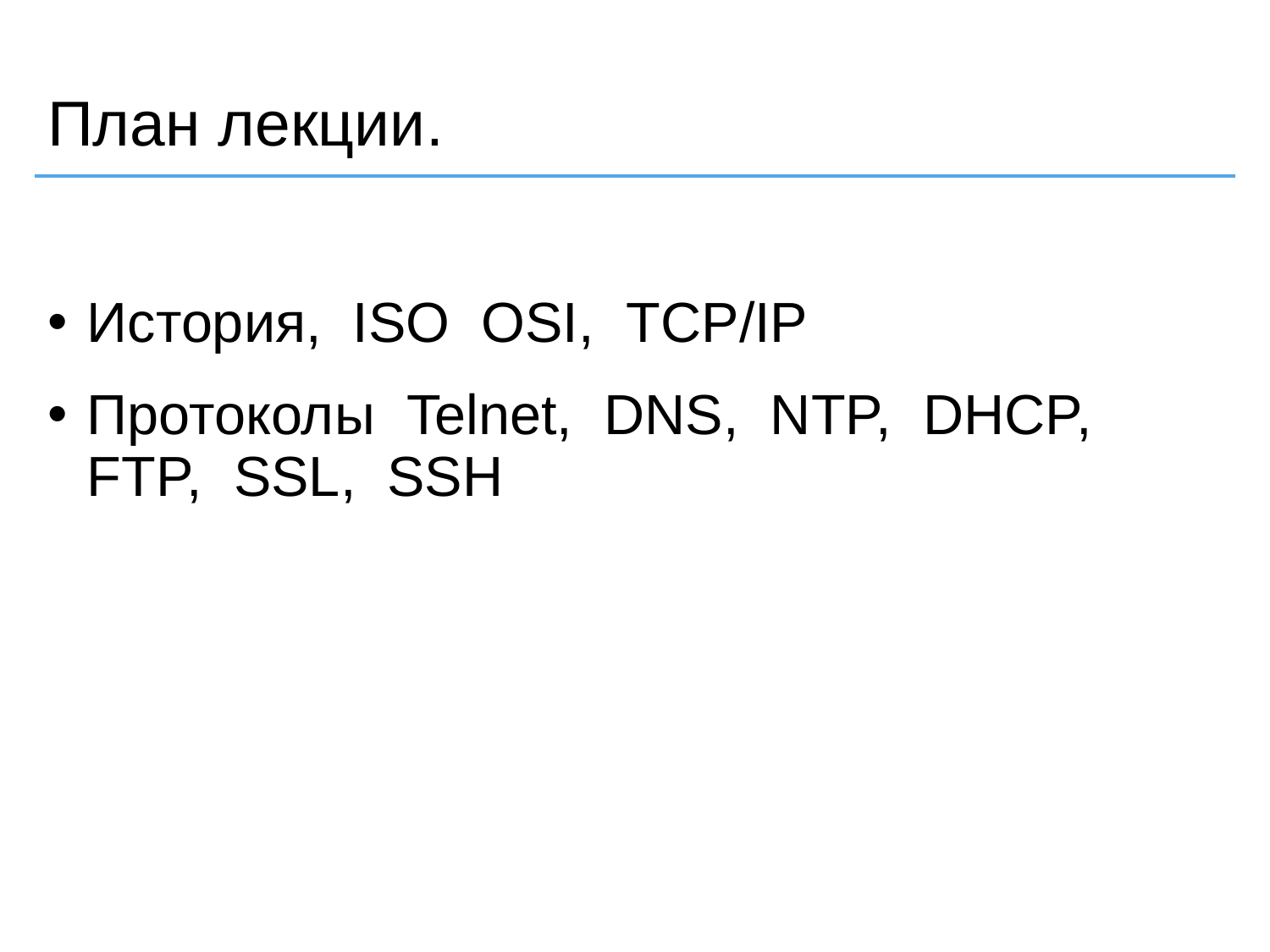

План лекции.
История,  ISO  OSI,  TCP/IP
Протоколы  Telnet,  DNS,  NTP,  DHCP,  FTP,  SSL,  SSH